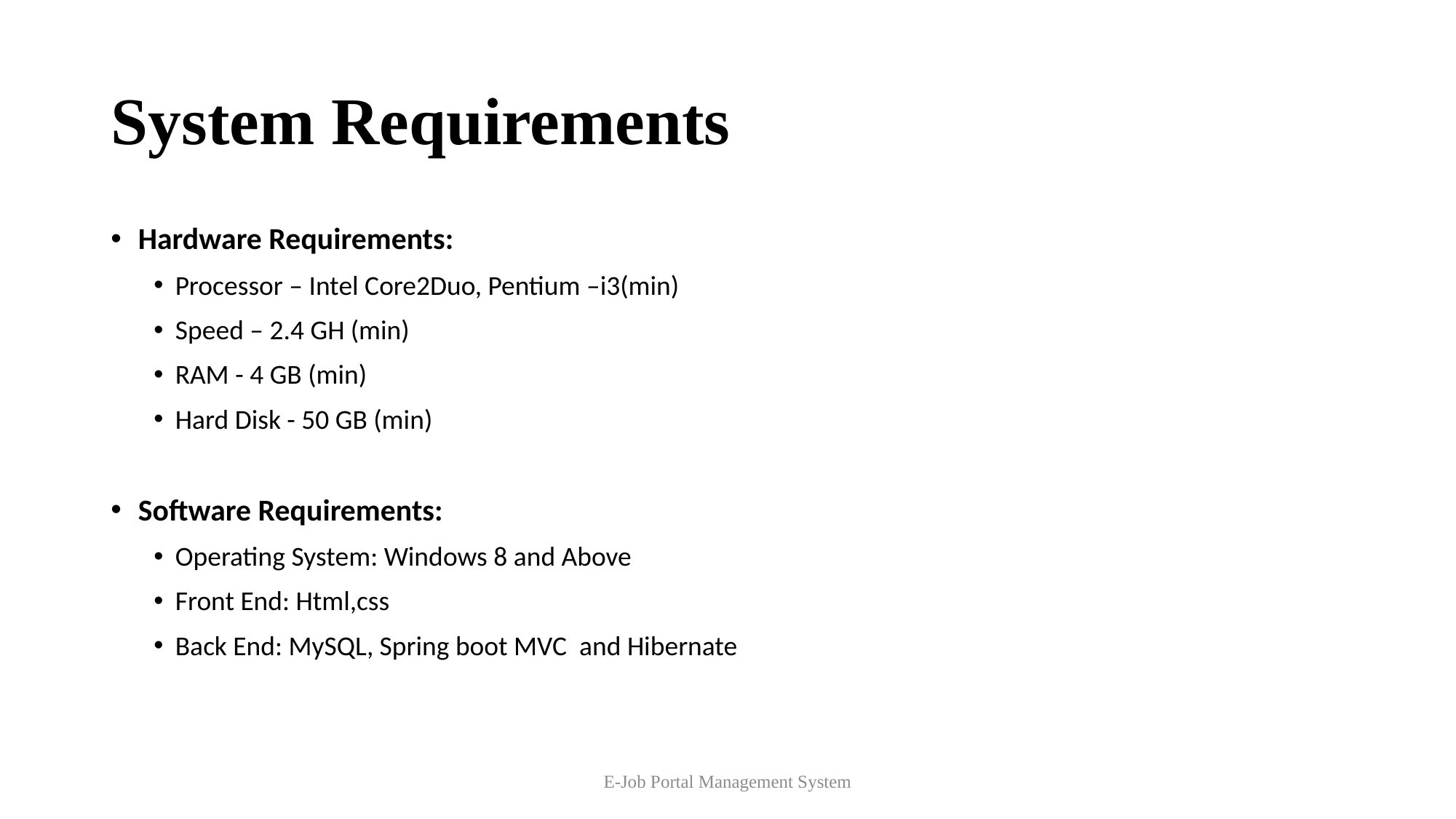

# System Requirements
Hardware Requirements:
Processor – Intel Core2Duo, Pentium –i3(min)
Speed – 2.4 GH (min)
RAM - 4 GB (min)
Hard Disk - 50 GB (min)

Software Requirements:
Operating System: Windows 8 and Above
Front End: Html,css
Back End: MySQL, Spring boot MVC  and Hibernate
E-Job Portal Management System